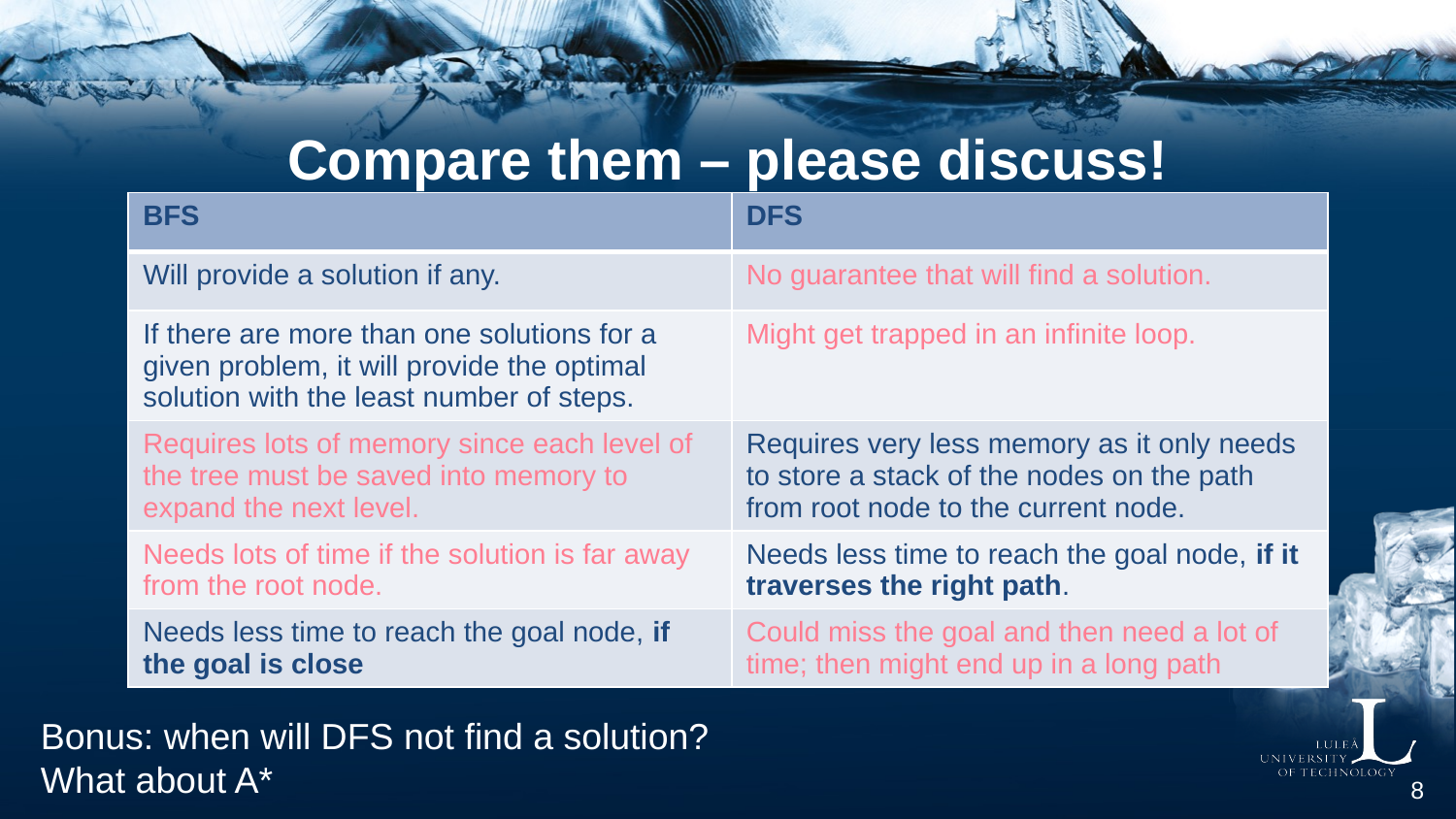

# Compare them – please discuss!
| BFS | DFS |
| --- | --- |
| Will provide a solution if any. | No guarantee that will find a solution. |
| If there are more than one solutions for a given problem, it will provide the optimal solution with the least number of steps. | Might get trapped in an infinite loop. |
| Requires lots of memory since each level of the tree must be saved into memory to expand the next level. | Requires very less memory as it only needs to store a stack of the nodes on the path from root node to the current node. |
| Needs lots of time if the solution is far away from the root node. | Needs less time to reach the goal node, if it traverses the right path. |
| Needs less time to reach the goal node, if the goal is close | Could miss the goal and then need a lot of time; then might end up in a long path |
Bonus: when will DFS not find a solution?
What about A*
 8